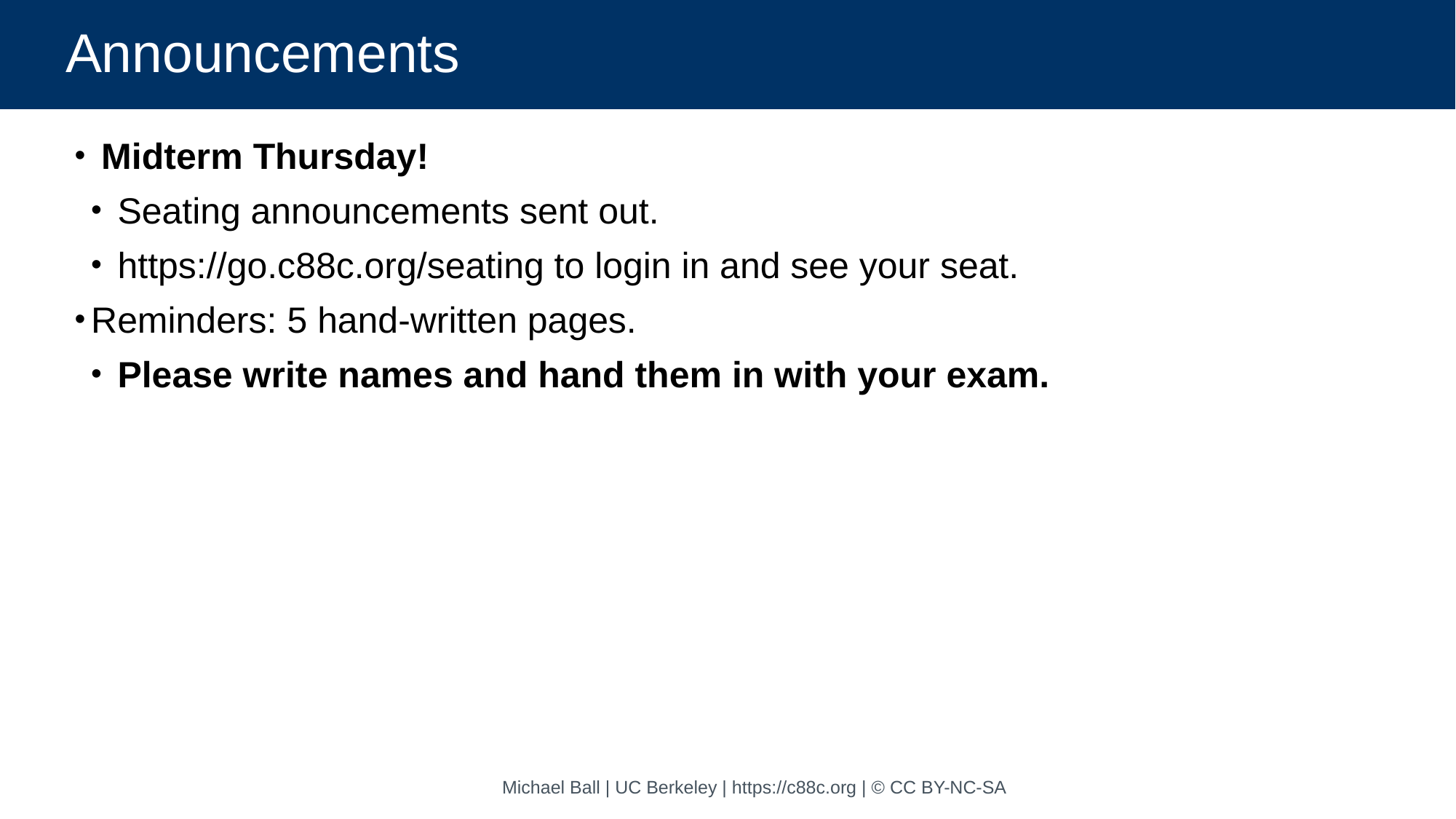

# Announcements
 Midterm Thursday!
 Seating announcements sent out.
 https://go.c88c.org/seating to login in and see your seat.
Reminders: 5 hand-written pages.
 Please write names and hand them in with your exam.
Michael Ball | UC Berkeley | https://c88c.org | © CC BY-NC-SA